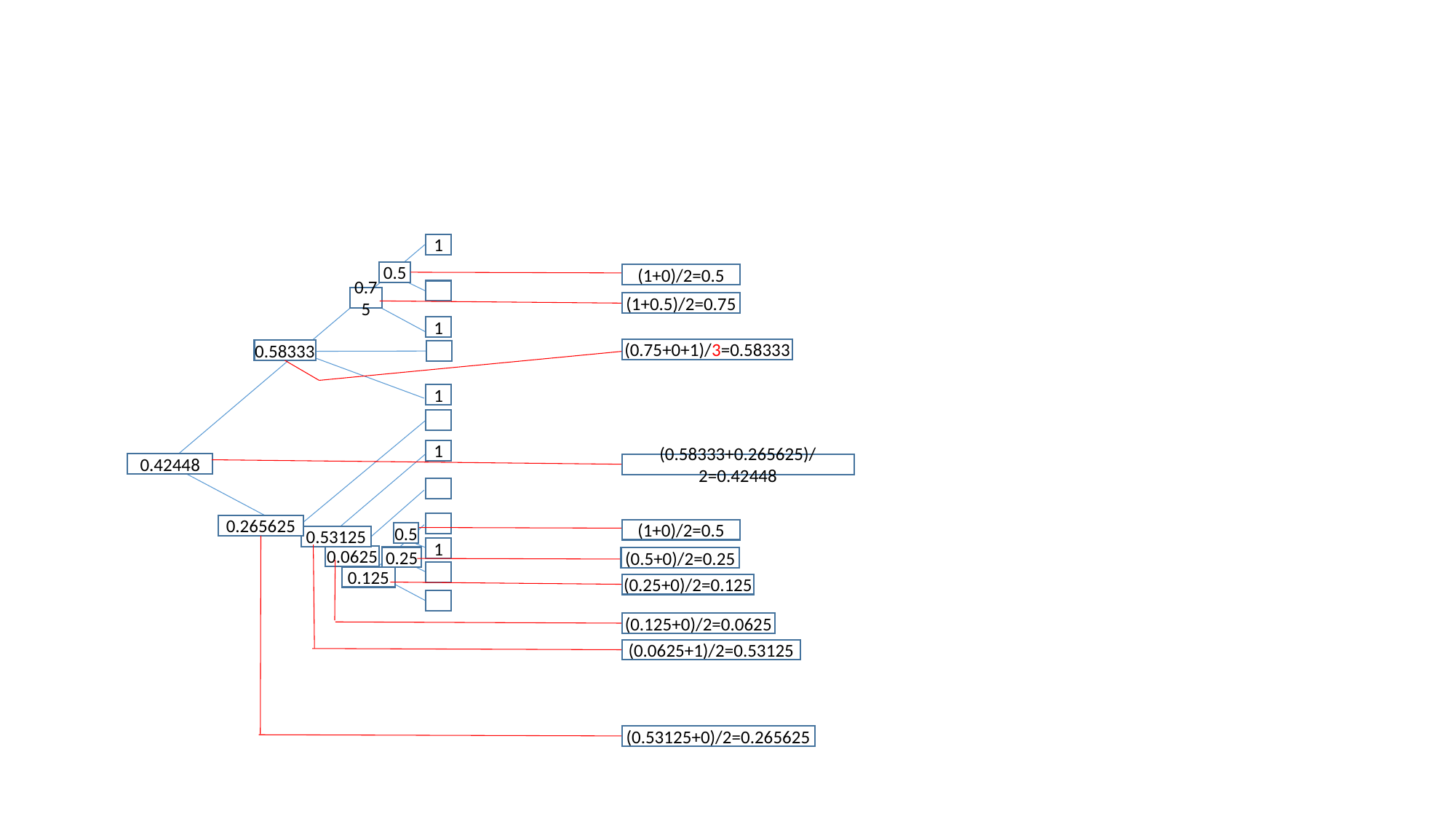

#
1
0.5
(1+0)/2=0.5

0.75
(1+0.5)/2=0.75
1
(0.75+0+1)/3=0.58333
0.58333

1

1
0.42448
(0.58333+0.265625)/2=0.42448

0.265625
(1+0)/2=0.5
0.5
0.53125
1
0.0625
0.25
(0.5+0)/2=0.25

0.125
(0.25+0)/2=0.125

(0.125+0)/2=0.0625
(0.0625+1)/2=0.53125
(0.53125+0)/2=0.265625